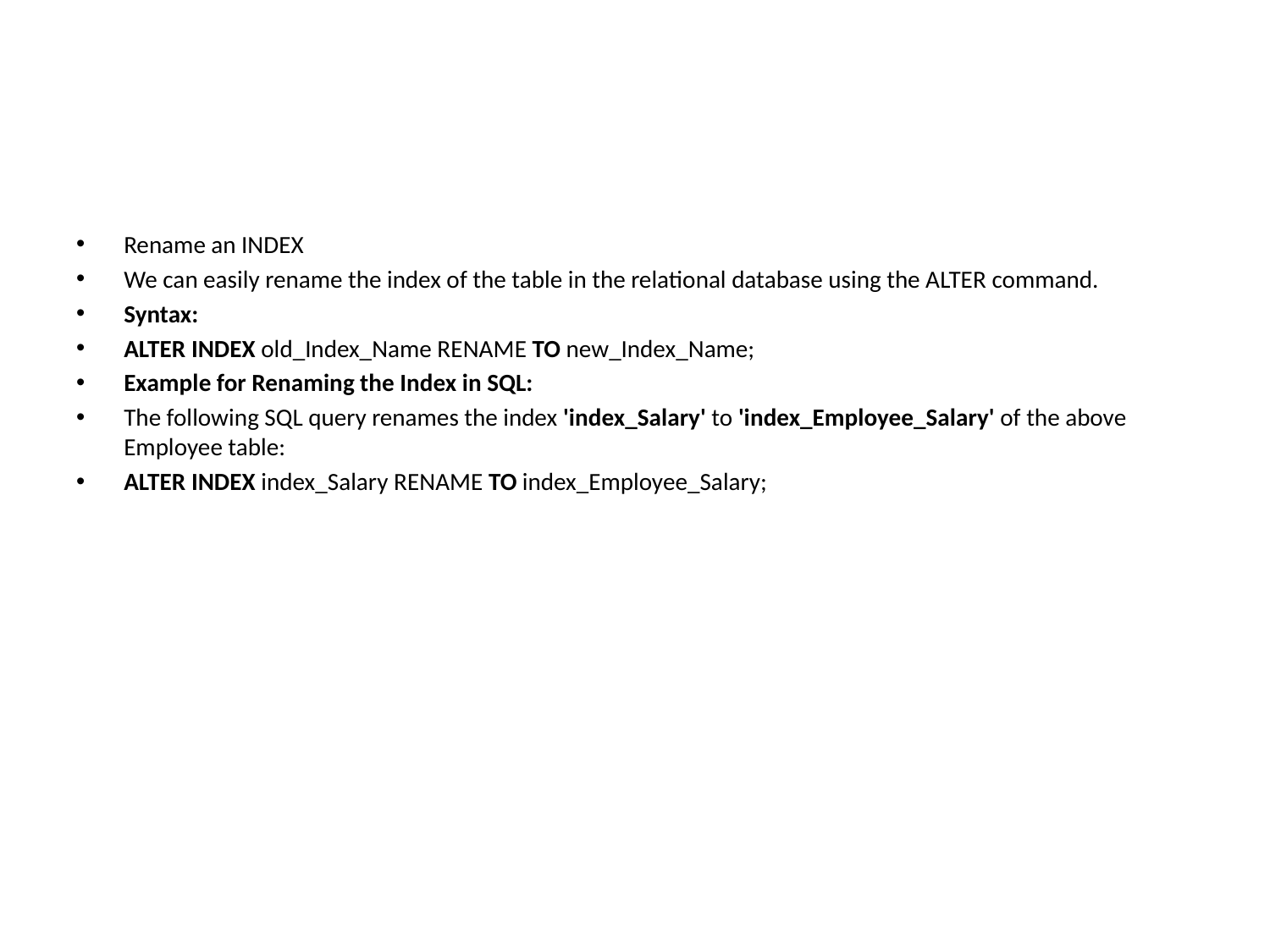

#
Rename an INDEX
We can easily rename the index of the table in the relational database using the ALTER command.
Syntax:
ALTER INDEX old_Index_Name RENAME TO new_Index_Name;
Example for Renaming the Index in SQL:
The following SQL query renames the index 'index_Salary' to 'index_Employee_Salary' of the above Employee table:
ALTER INDEX index_Salary RENAME TO index_Employee_Salary;